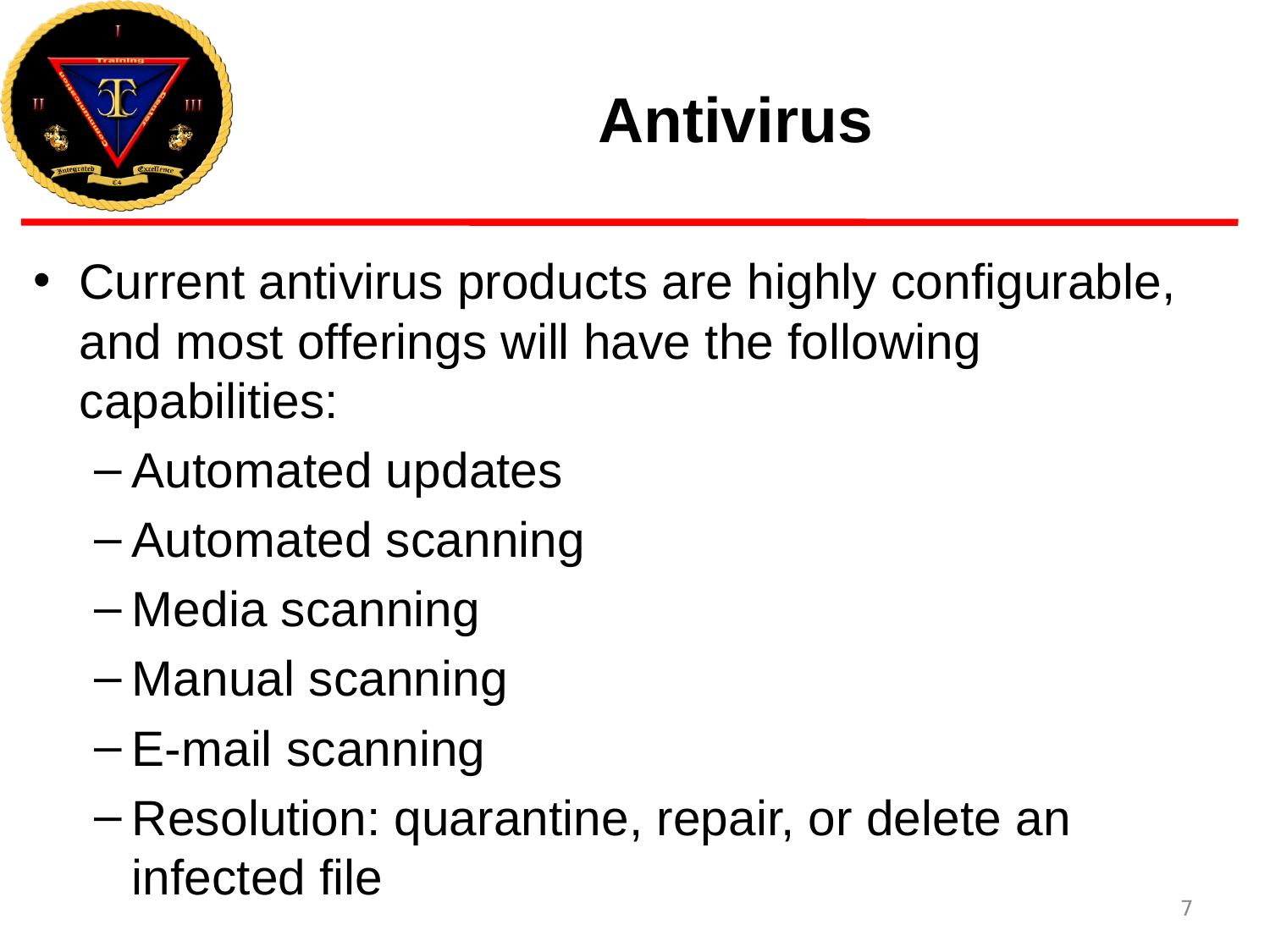

# Antivirus
Current antivirus products are highly configurable, and most offerings will have the following capabilities:
Automated updates
Automated scanning
Media scanning
Manual scanning
E-mail scanning
Resolution: quarantine, repair, or delete an infected file
7